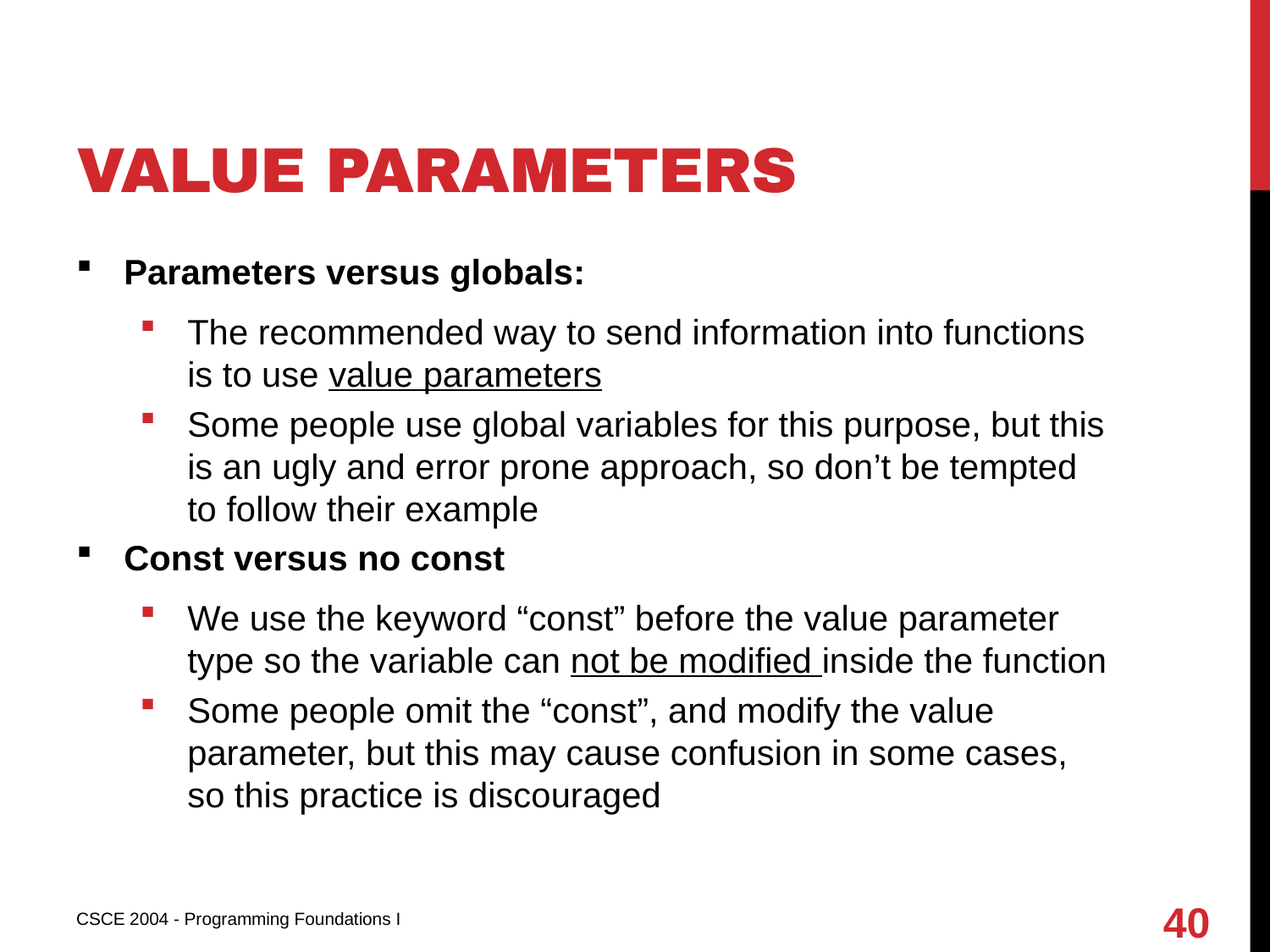

# Value parameters
Parameters versus globals:
The recommended way to send information into functions is to use value parameters
Some people use global variables for this purpose, but this is an ugly and error prone approach, so don’t be tempted to follow their example
Const versus no const
We use the keyword “const” before the value parameter type so the variable can not be modified inside the function
Some people omit the “const”, and modify the value parameter, but this may cause confusion in some cases, so this practice is discouraged

40
CSCE 2004 - Programming Foundations I